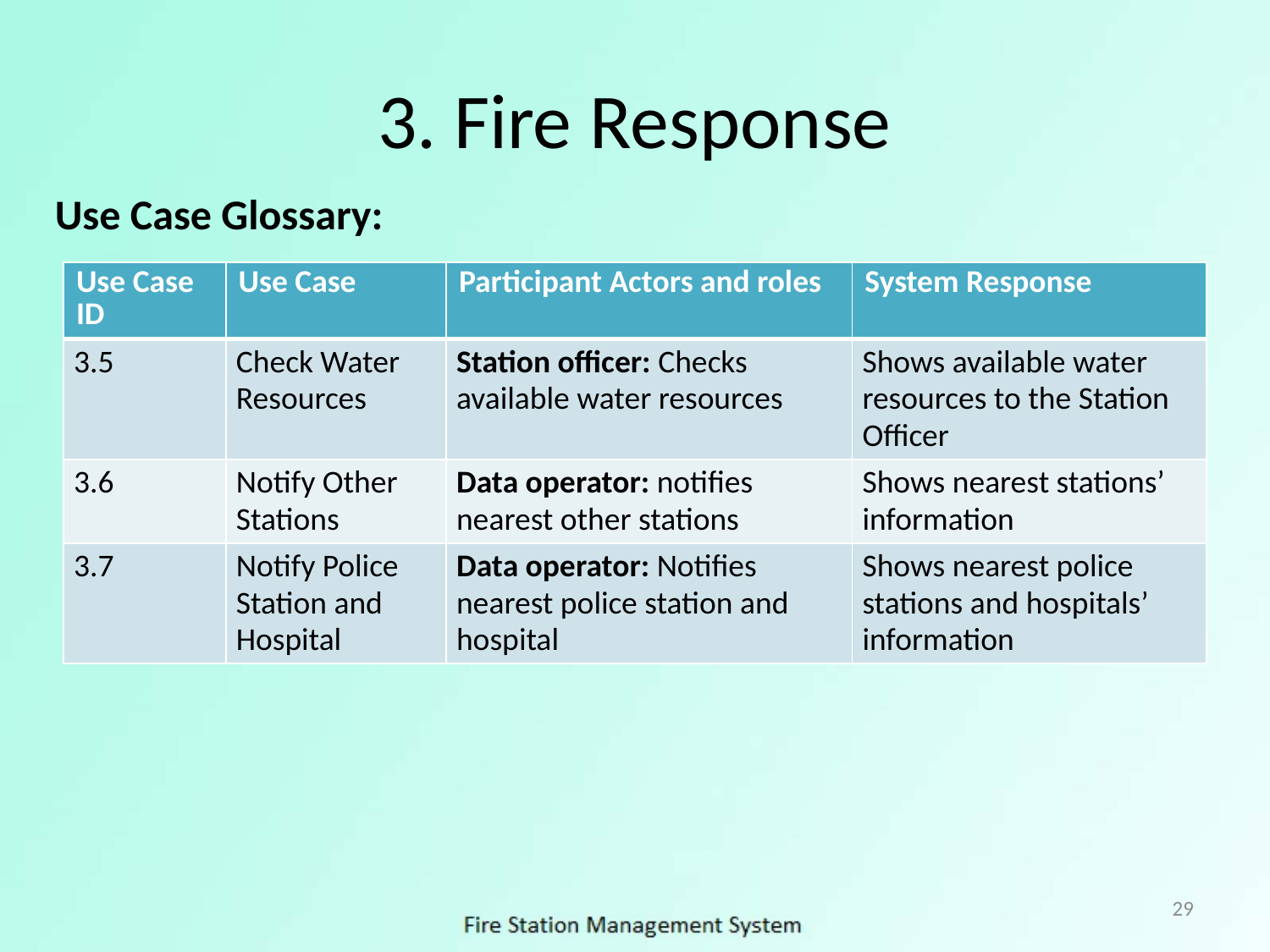

# 3. Fire Response
Use Case Glossary:
| Use Case ID | Use Case | Participant Actors and roles | System Response |
| --- | --- | --- | --- |
| 3.5 | Check Water Resources | Station officer: Checks available water resources | Shows available water resources to the Station Officer |
| 3.6 | Notify Other Stations | Data operator: notifies nearest other stations | Shows nearest stations’ information |
| 3.7 | Notify Police Station and Hospital | Data operator: Notifies nearest police station and hospital | Shows nearest police stations and hospitals’ information |
29